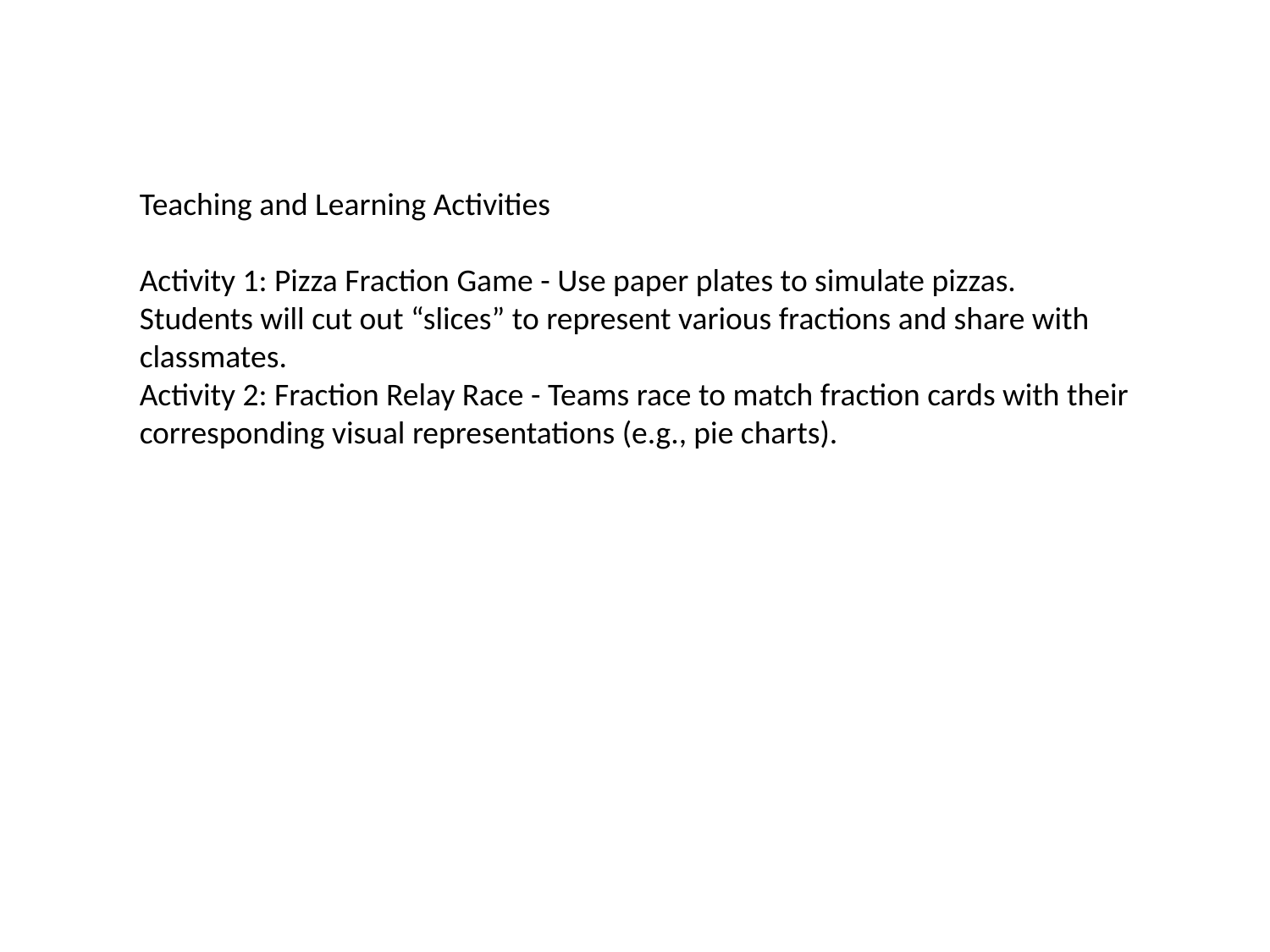

Teaching and Learning Activities
Activity 1: Pizza Fraction Game - Use paper plates to simulate pizzas. Students will cut out “slices” to represent various fractions and share with classmates.
Activity 2: Fraction Relay Race - Teams race to match fraction cards with their corresponding visual representations (e.g., pie charts).